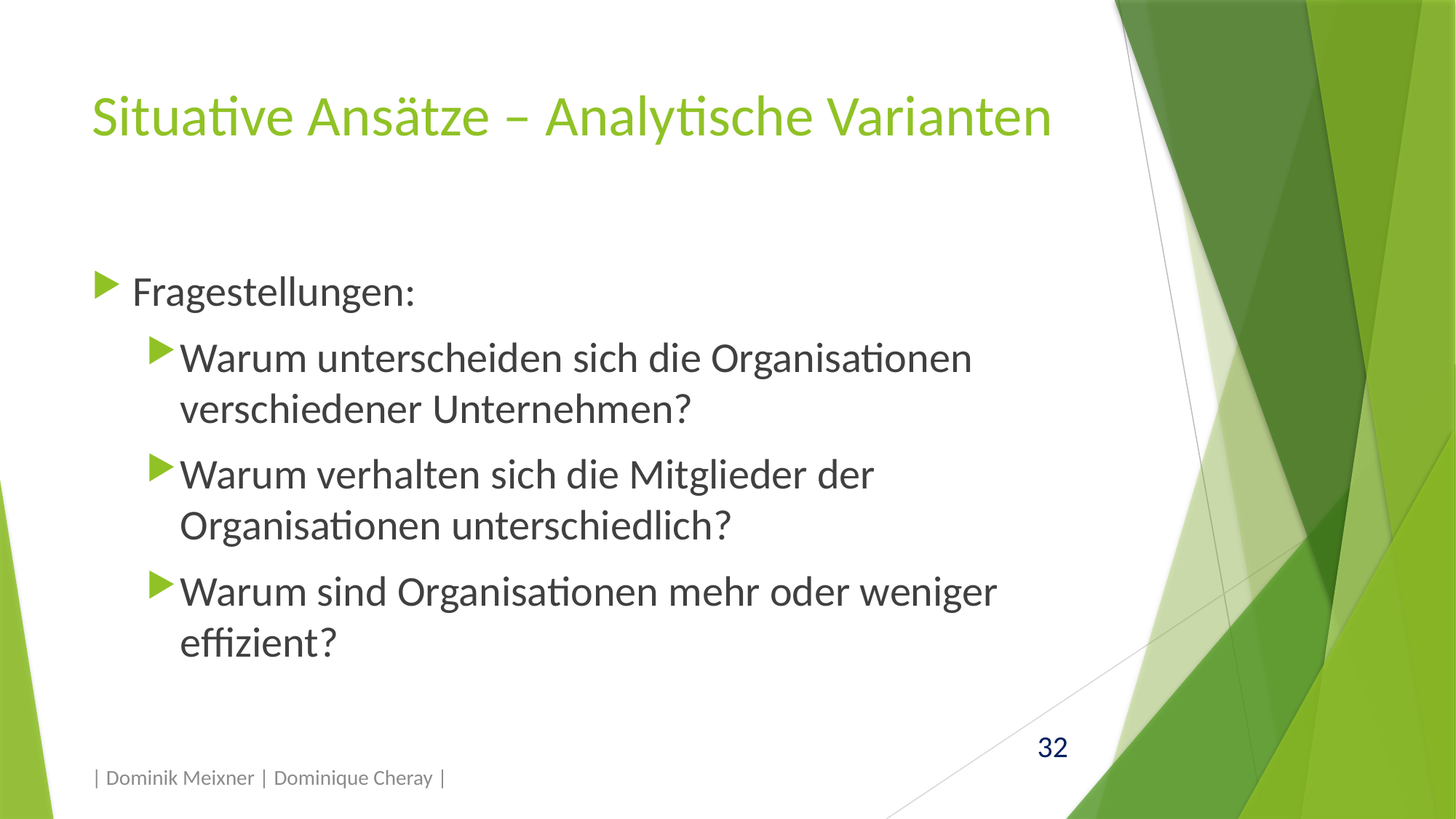

# Situative Ansätze – Analytische Varianten
Fragestellungen:
Warum unterscheiden sich die Organisationen verschiedener Unternehmen?
Warum verhalten sich die Mitglieder der Organisationen unterschiedlich?
Warum sind Organisationen mehr oder weniger effizient?
| Dominik Meixner | Dominique Cheray |